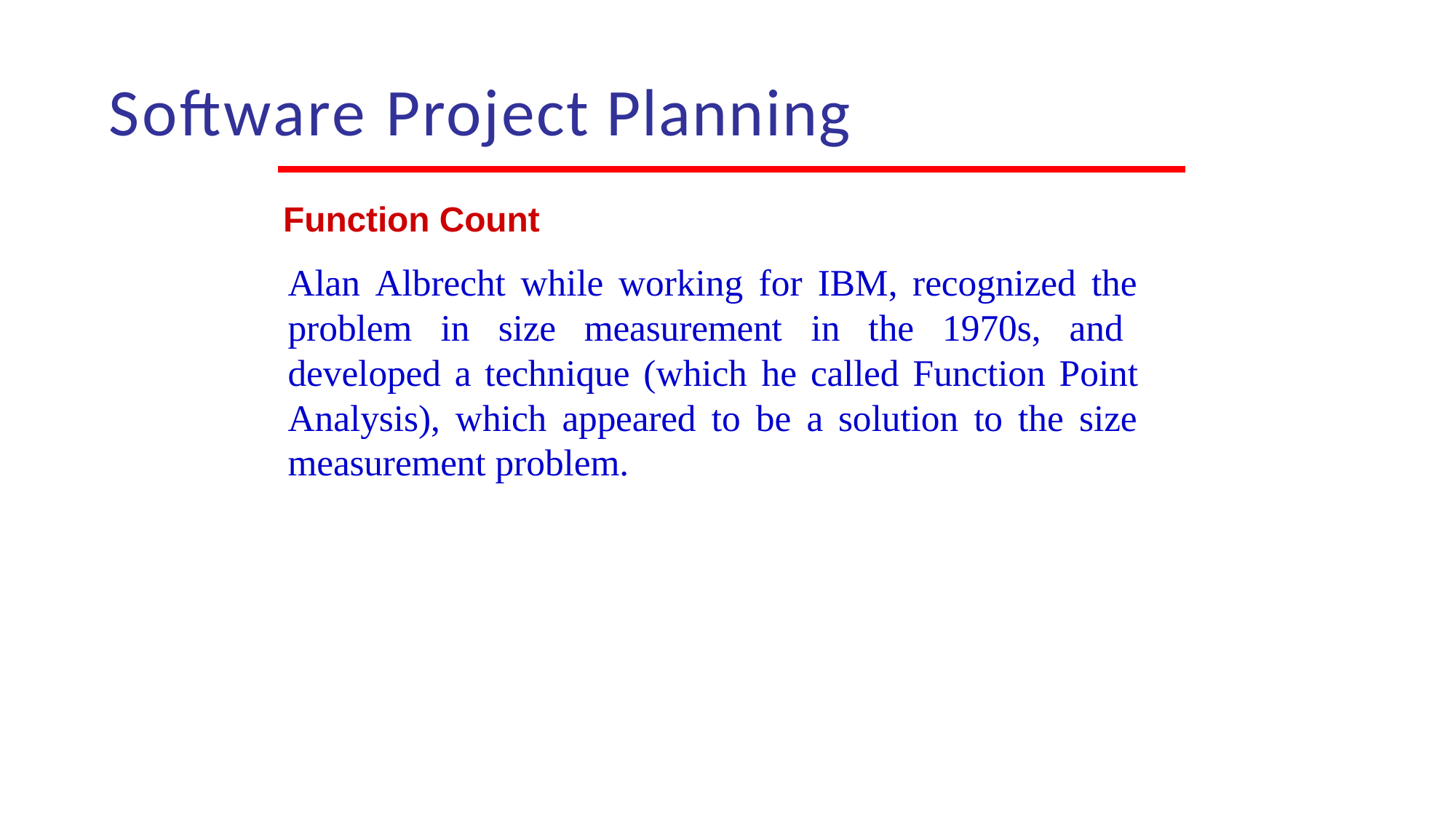

# Software Project Planning

Function Count
Alan Albrecht while working for IBM, recognized the  problem in size measurement in the 1970s, and  developed a technique (which he called Function Point  Analysis), which appeared to be a solution to the size  measurement problem.